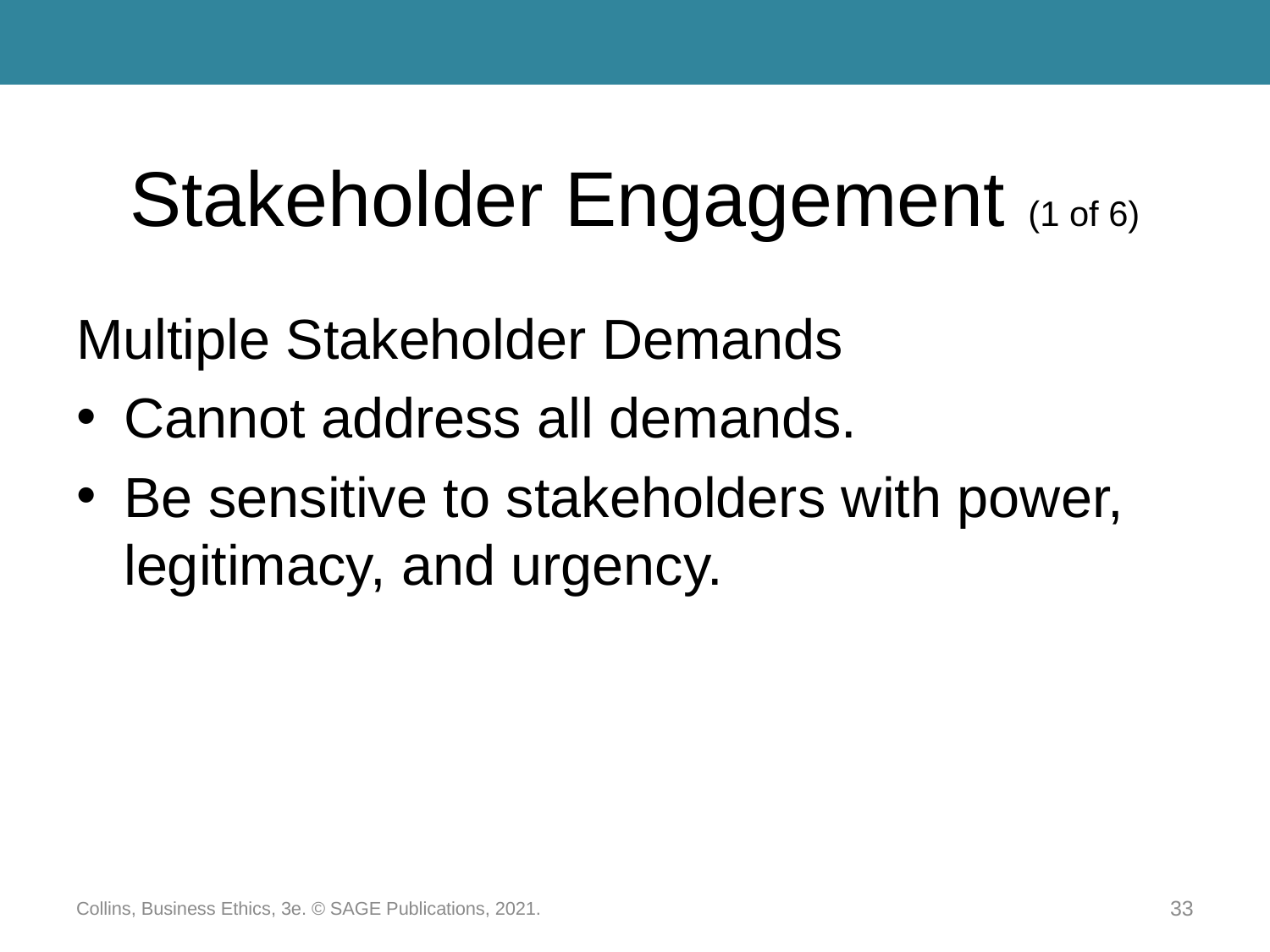

# Stakeholder Engagement (1 of 6)
Multiple Stakeholder Demands
Cannot address all demands.
Be sensitive to stakeholders with power, legitimacy, and urgency.
Collins, Business Ethics, 3e. © SAGE Publications, 2021.
33